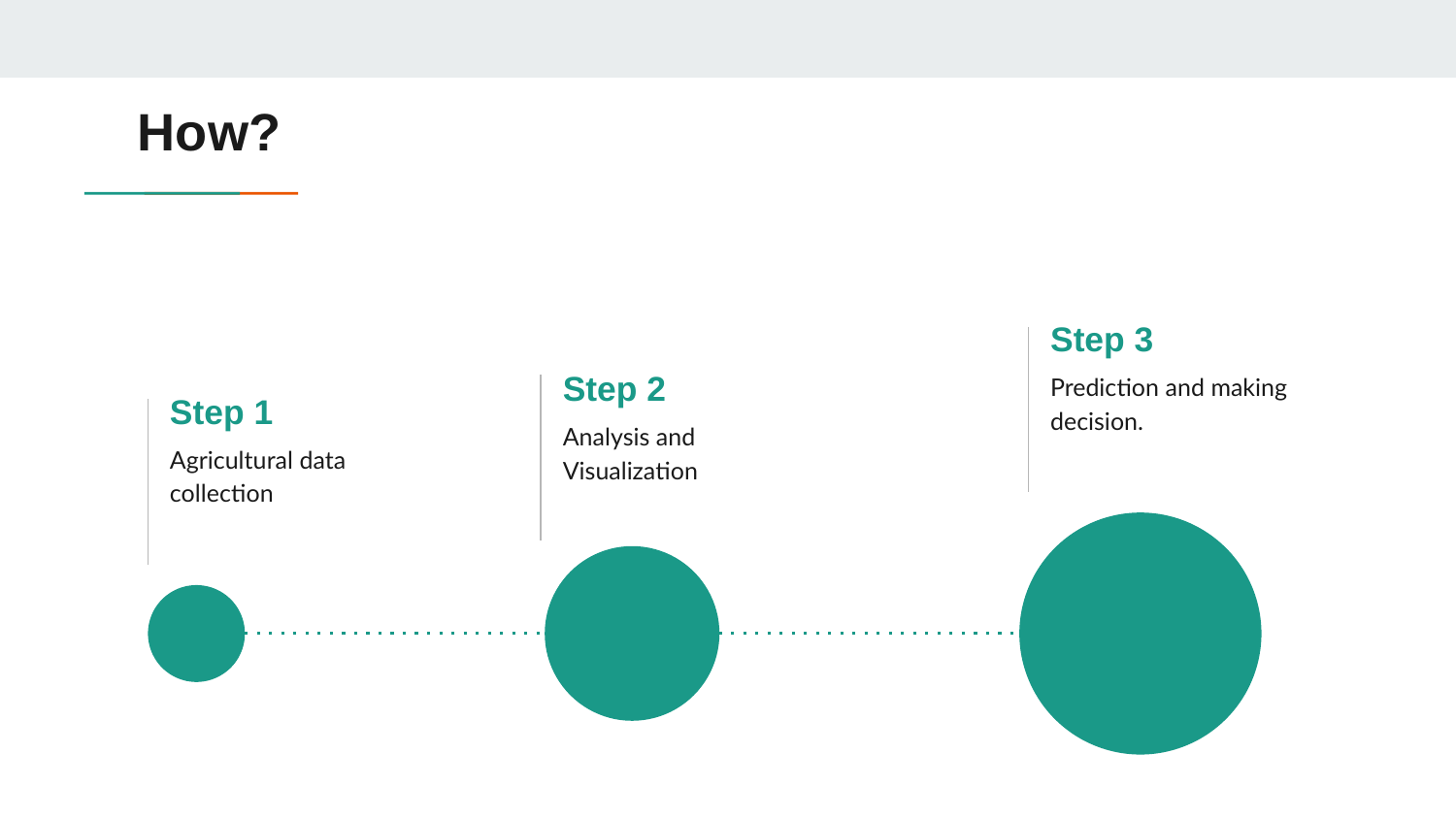

# How?
Step 3
Prediction and making decision.
Step 2
Step 1
Analysis and Visualization
Agricultural data collection